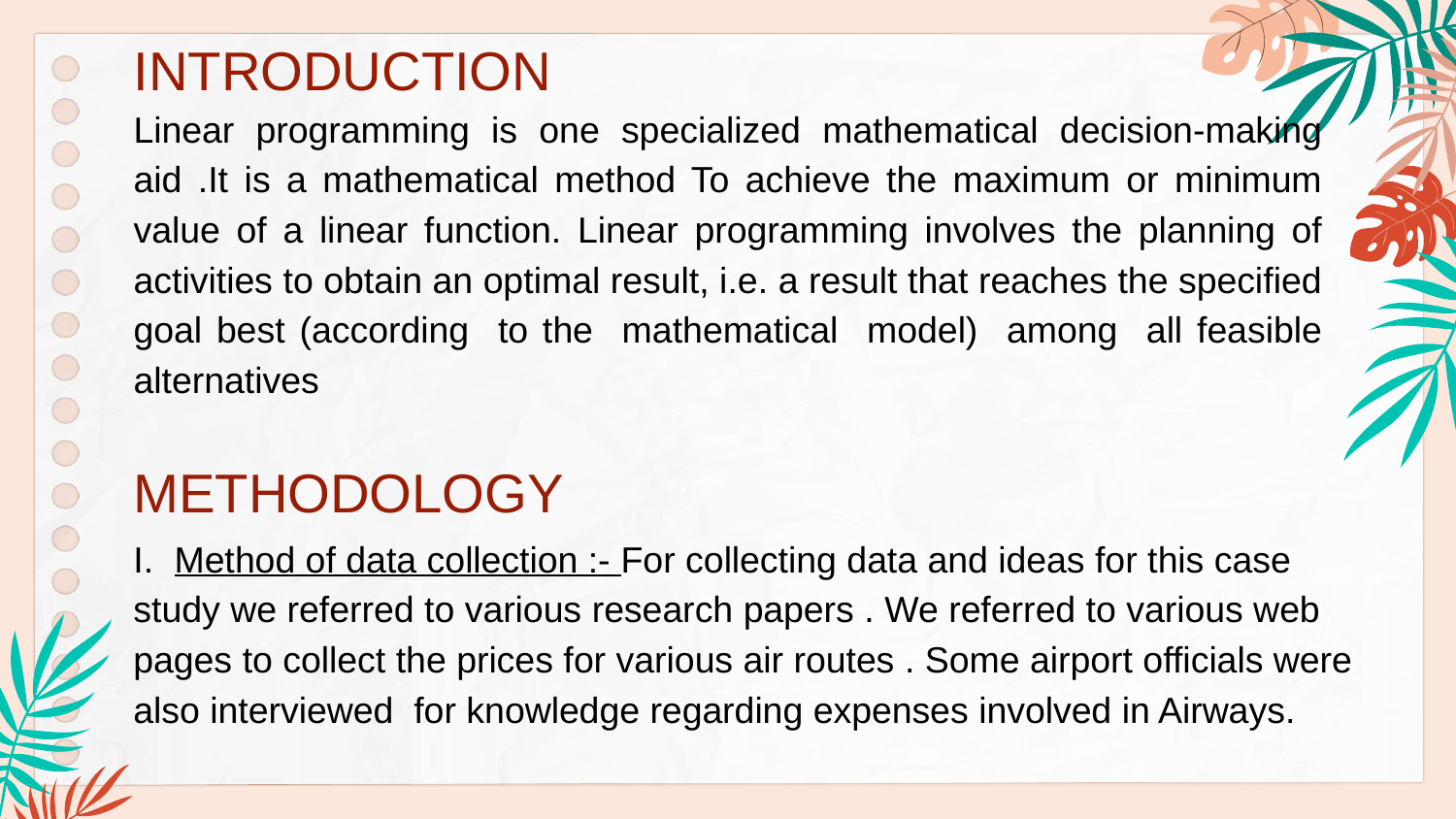

# INTRODUCTION
Linear programming is one specialized mathematical decision-making aid .It is a mathematical method To achieve the maximum or minimum value of a linear function. Linear programming involves the planning of activities to obtain an optimal result, i.e. a result that reaches the specified goal best (according  to the  mathematical  model)  among  all feasible alternatives
METHODOLOGY
I.  Method of data collection :- For collecting data and ideas for this case study we referred to various research papers . We referred to various web pages to collect the prices for various air routes . Some airport officials were also interviewed  for knowledge regarding expenses involved in Airways.